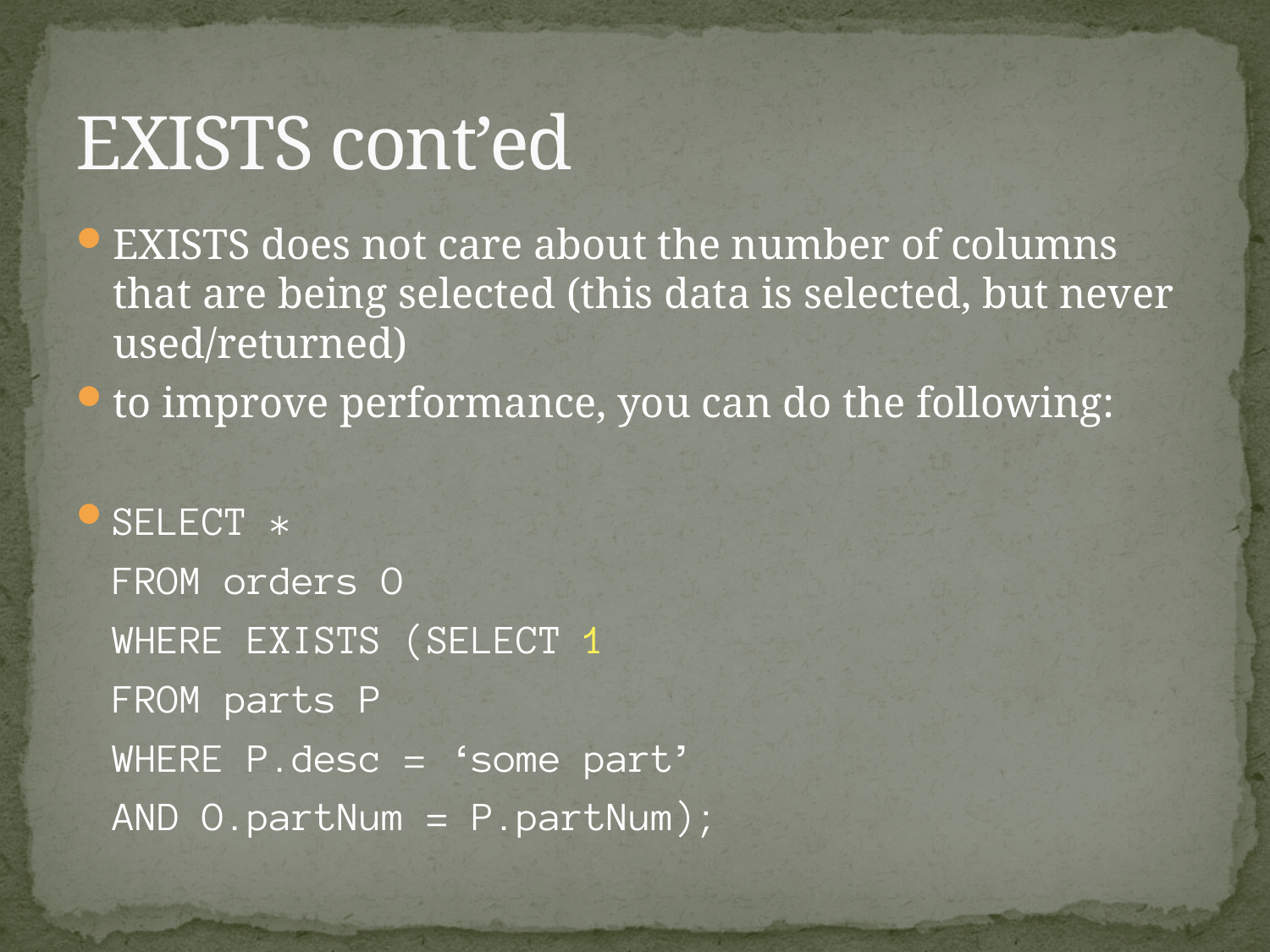

# EXISTS cont’ed
EXISTS does not care about the number of columns that are being selected (this data is selected, but never used/returned)
to improve performance, you can do the following:

SELECT *
		FROM orders O
		WHERE EXISTS (SELECT 1
				FROM parts P
				WHERE P.desc = ‘some part’
				AND O.partNum = P.partNum);